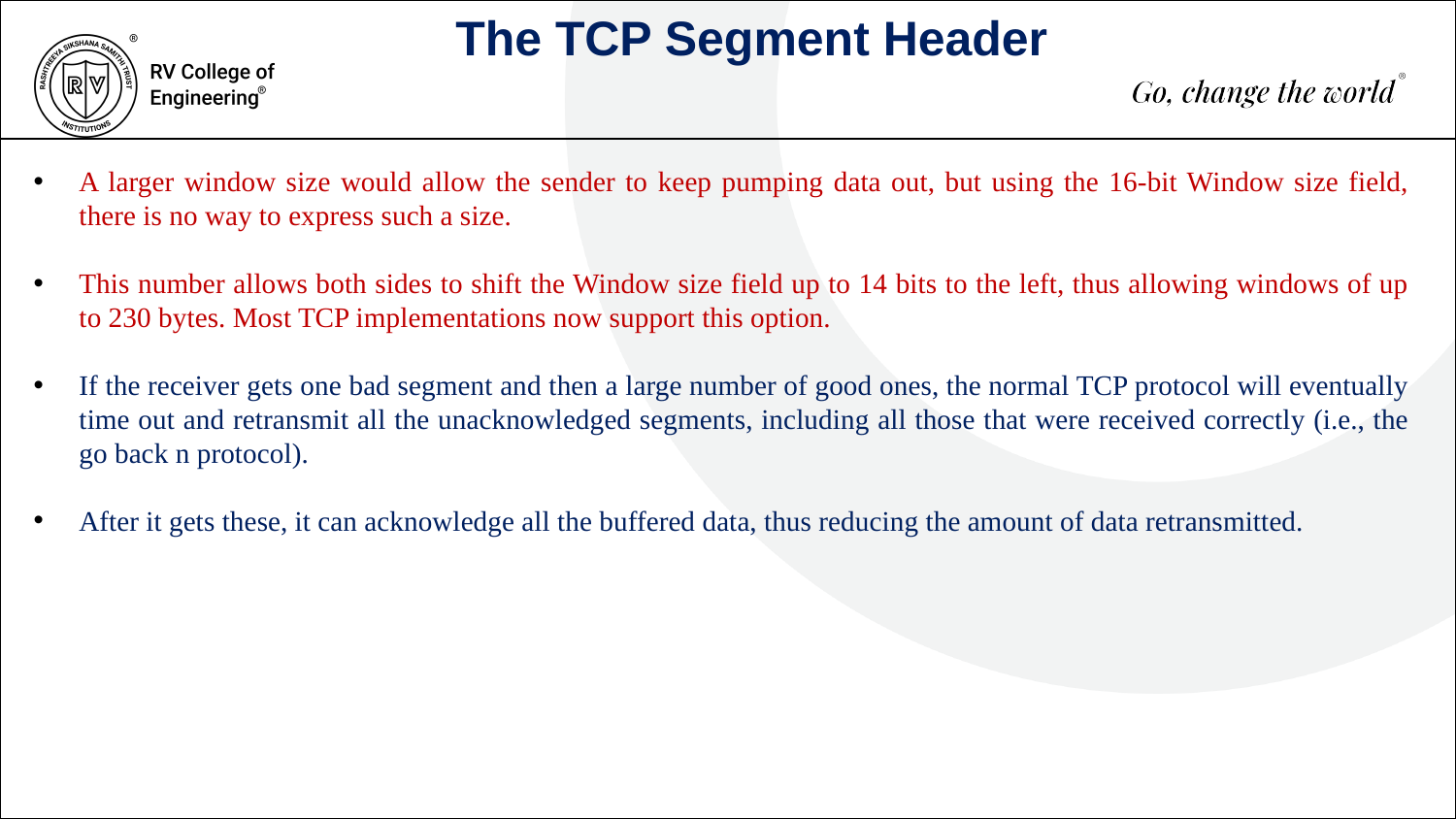

The TCP Segment Header

A larger window size would allow the sender to keep pumping data out, but using the 16-bit Window size field, there is no way to express such a size.

This number allows both sides to shift the Window size field up to 14 bits to the left, thus allowing windows of up to 230 bytes. Most TCP implementations now support this option.

If the receiver gets one bad segment and then a large number of good ones, the normal TCP protocol will eventually time out and retransmit all the unacknowledged segments, including all those that were received correctly (i.e., the go back n protocol).

After it gets these, it can acknowledge all the buffered data, thus reducing the amount of data retransmitted.